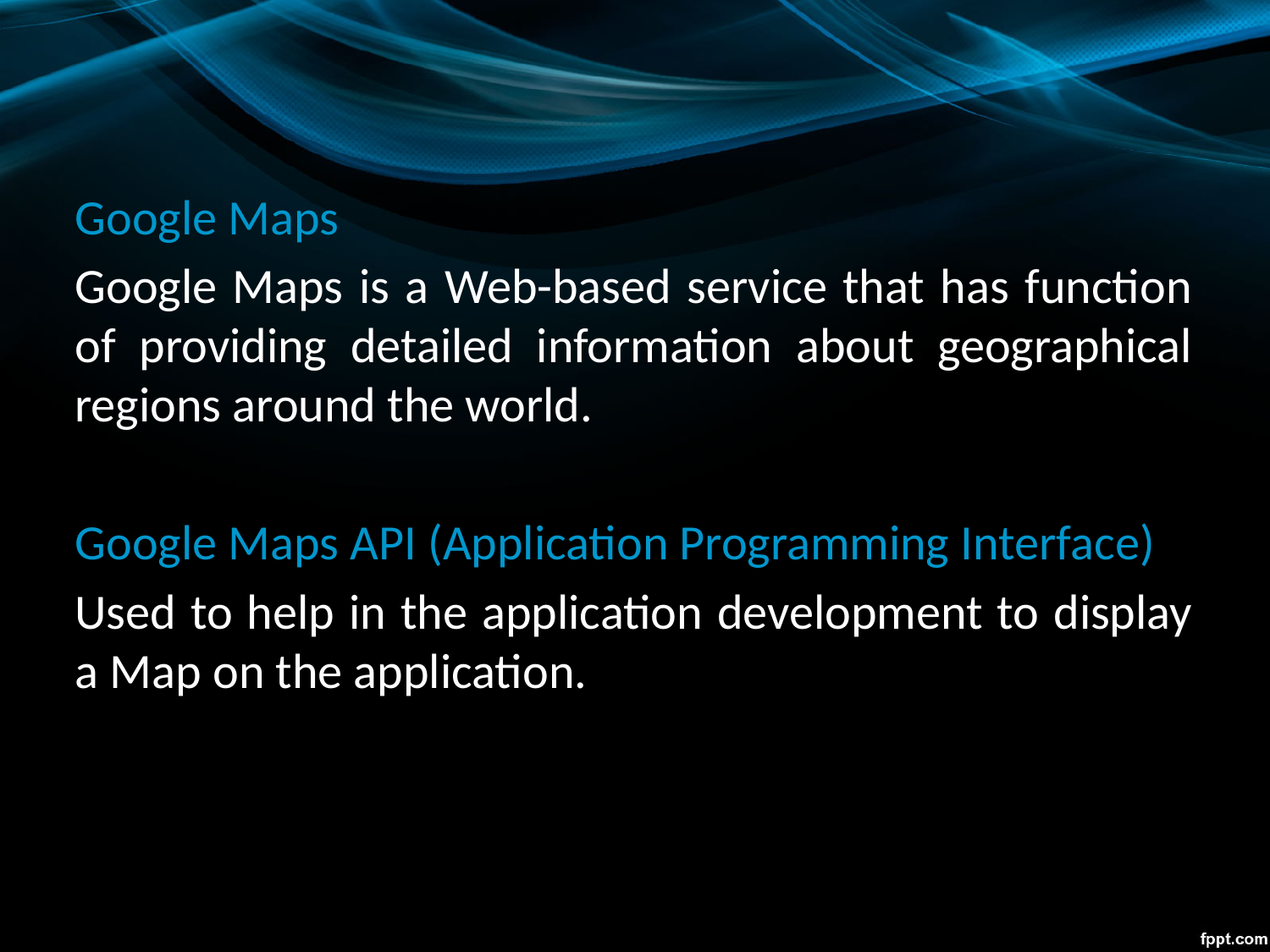

Google Maps
Google Maps is a Web-based service that has function of providing detailed information about geographical regions around the world.

Google Maps API (Application Programming Interface)
Used to help in the application development to display a Map on the application.